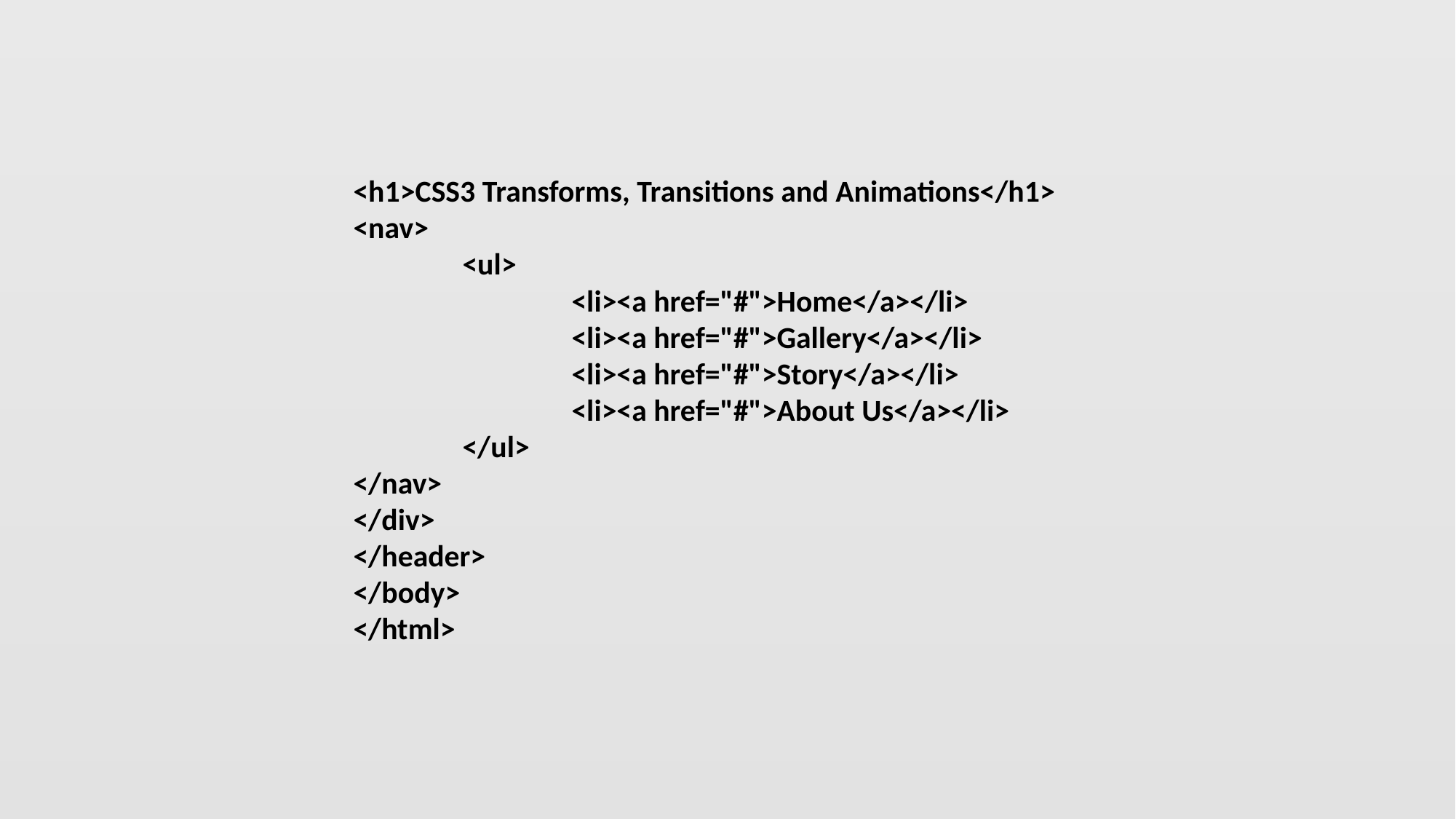

<h1>CSS3 Transforms, Transitions and Animations</h1>
<nav>
	<ul>
		<li><a href="#">Home</a></li>
		<li><a href="#">Gallery</a></li>
		<li><a href="#">Story</a></li>
		<li><a href="#">About Us</a></li>
	</ul>
</nav>
</div>
</header>
</body>
</html>